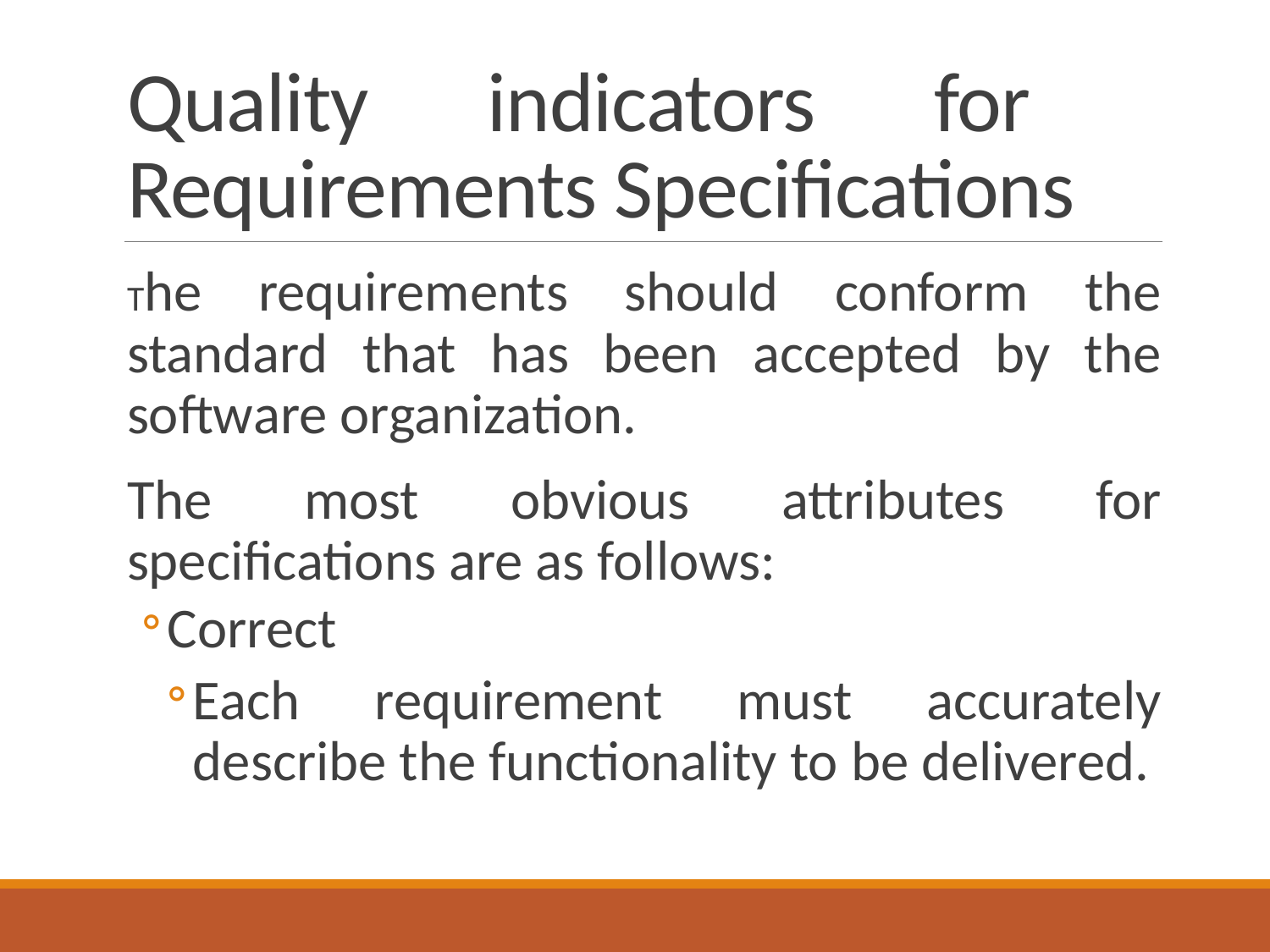

# Quality indicators for  Requirements Specifications
The requirements should conform the standard that has been accepted by the software organization.
The most obvious attributes for specifications are as follows:
Correct
Each requirement must accurately describe the functionality to be delivered.